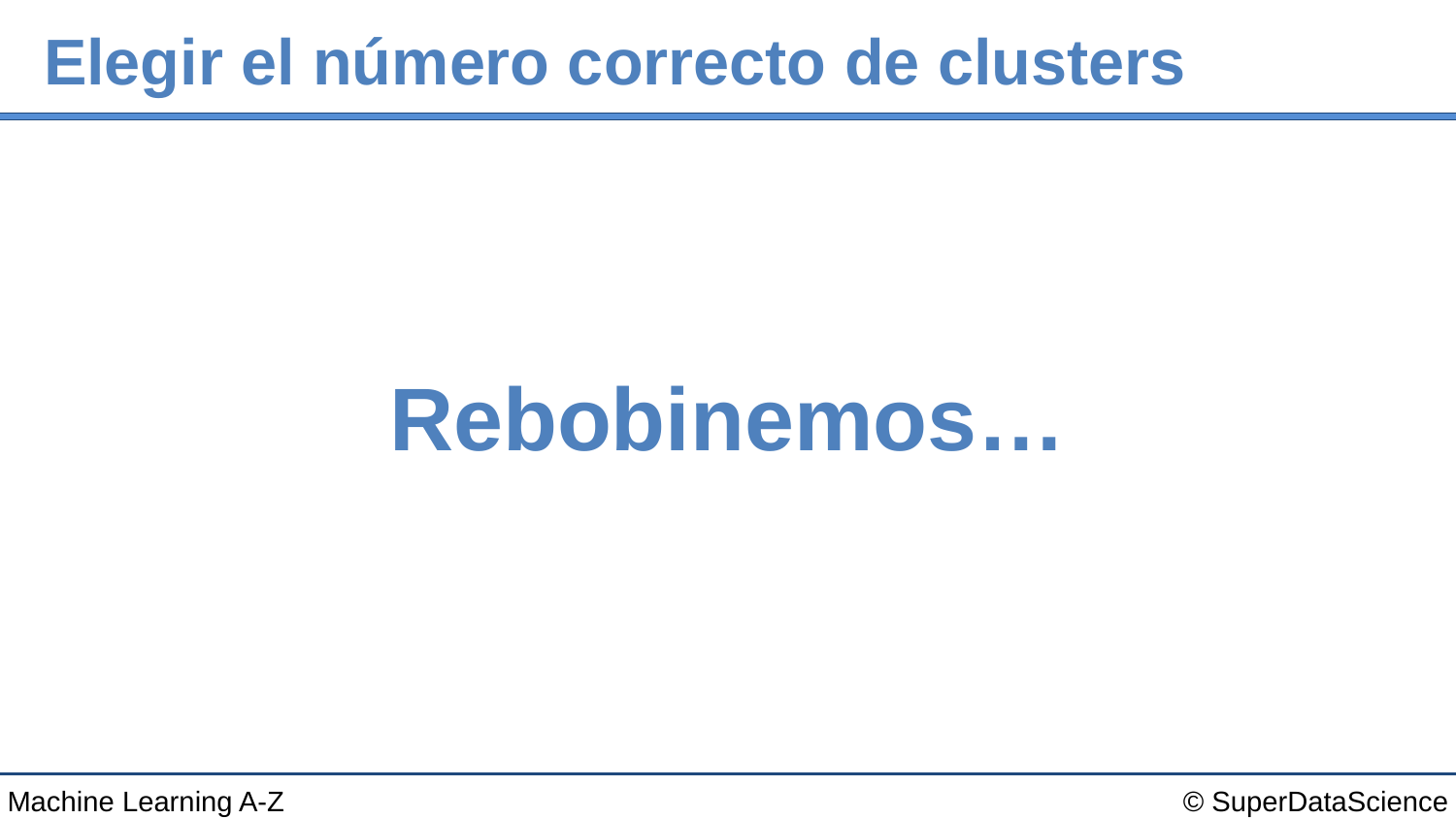

# Elegir el número correcto de clusters
Rebobinemos…